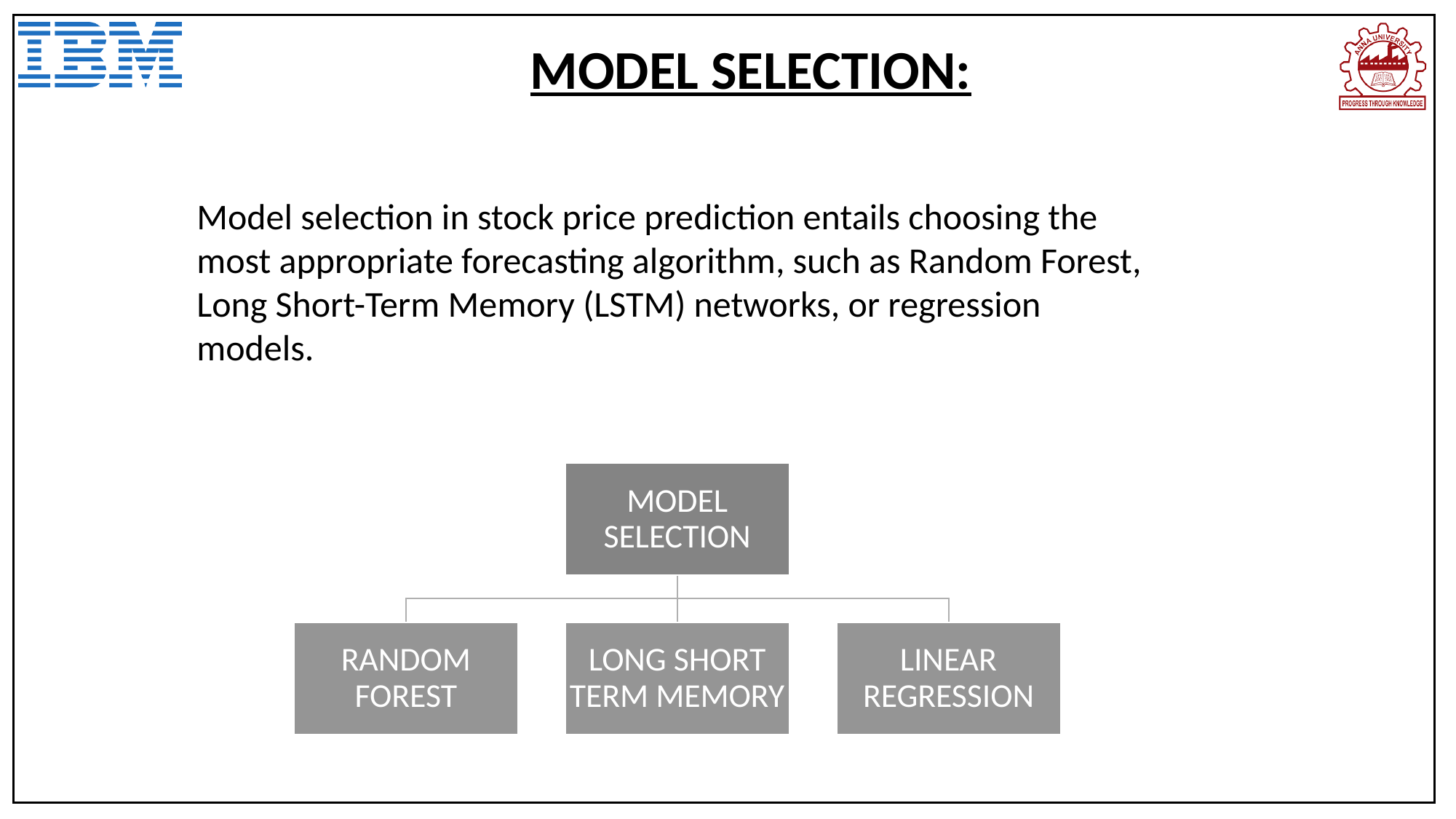

MODEL SELECTION:
Model selection in stock price prediction entails choosing the most appropriate forecasting algorithm, such as Random Forest, Long Short-Term Memory (LSTM) networks, or regression models.
MODEL SELECTION
RANDOM FOREST
LONG SHORT TERM MEMORY
LINEAR REGRESSION